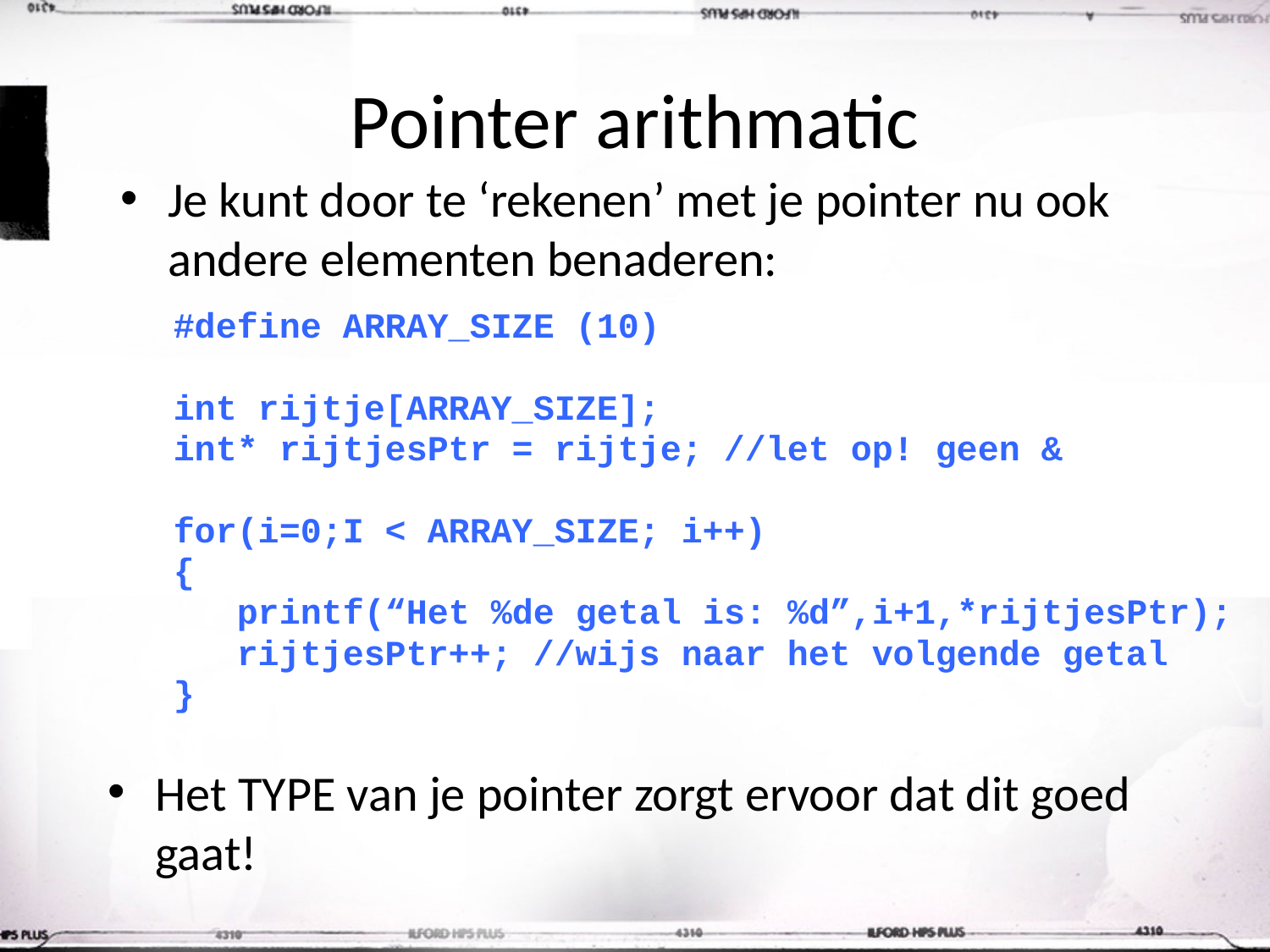

# Pointer arithmatic
Je kunt door te ‘rekenen’ met je pointer nu ook andere elementen benaderen:

#define ARRAY_SIZE (10)

int rijtje[ARRAY_SIZE];
int* rijtjesPtr = rijtje; //let op! geen &

for(i=0;I < ARRAY_SIZE; i++)
{
   printf(“Het %de getal is: %d”,i+1,*rijtjesPtr);
   rijtjesPtr++; //wijs naar het volgende getal
}

Het TYPE van je pointer zorgt ervoor dat dit goed gaat!